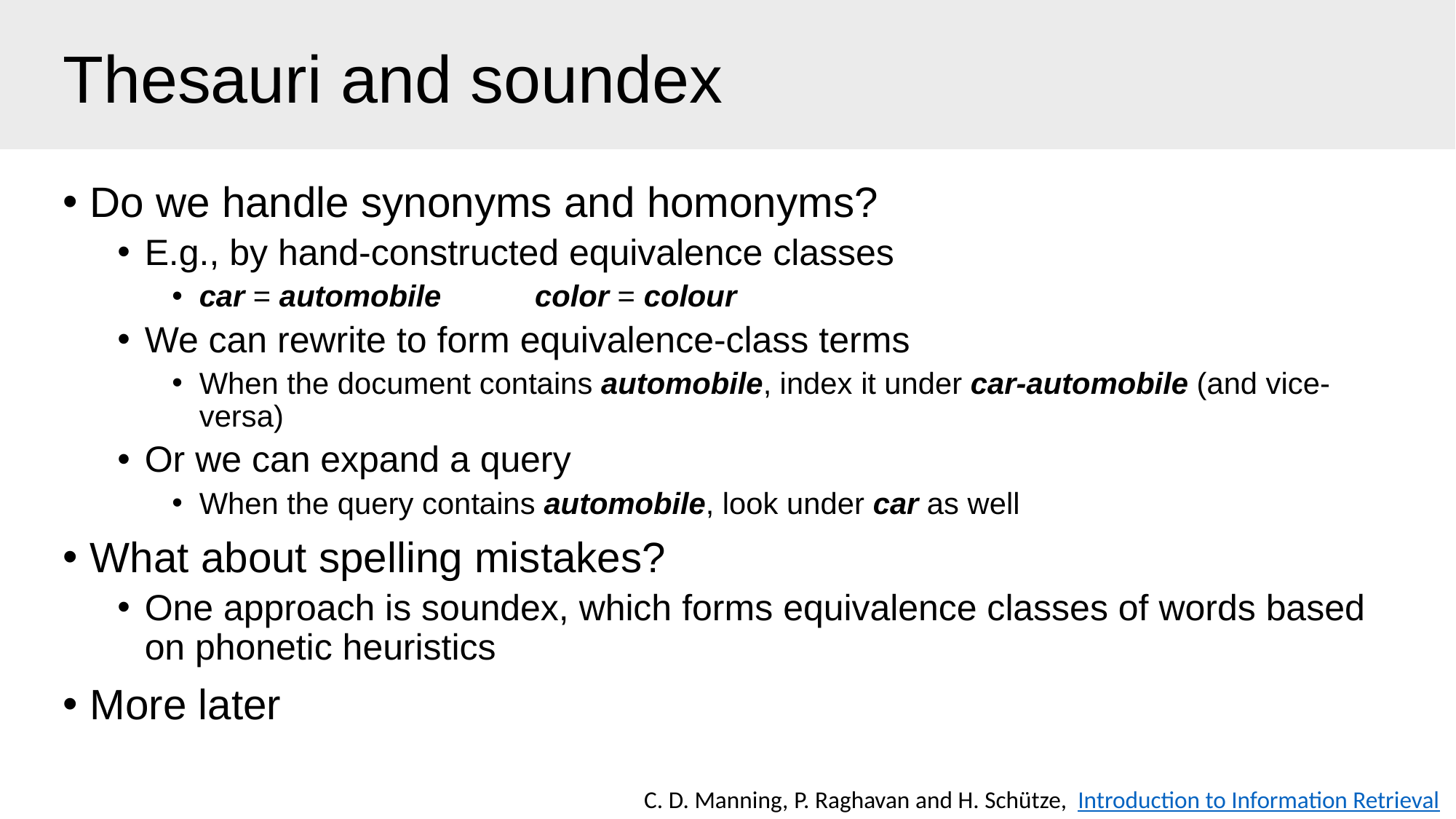

# Thesauri and soundex
Do we handle synonyms and homonyms?
E.g., by hand-constructed equivalence classes
car = automobile	 color = colour
We can rewrite to form equivalence-class terms
When the document contains automobile, index it under car-automobile (and vice-versa)
Or we can expand a query
When the query contains automobile, look under car as well
What about spelling mistakes?
One approach is soundex, which forms equivalence classes of words based on phonetic heuristics
More later
C. D. Manning, P. Raghavan and H. Schütze,  Introduction to Information Retrieval